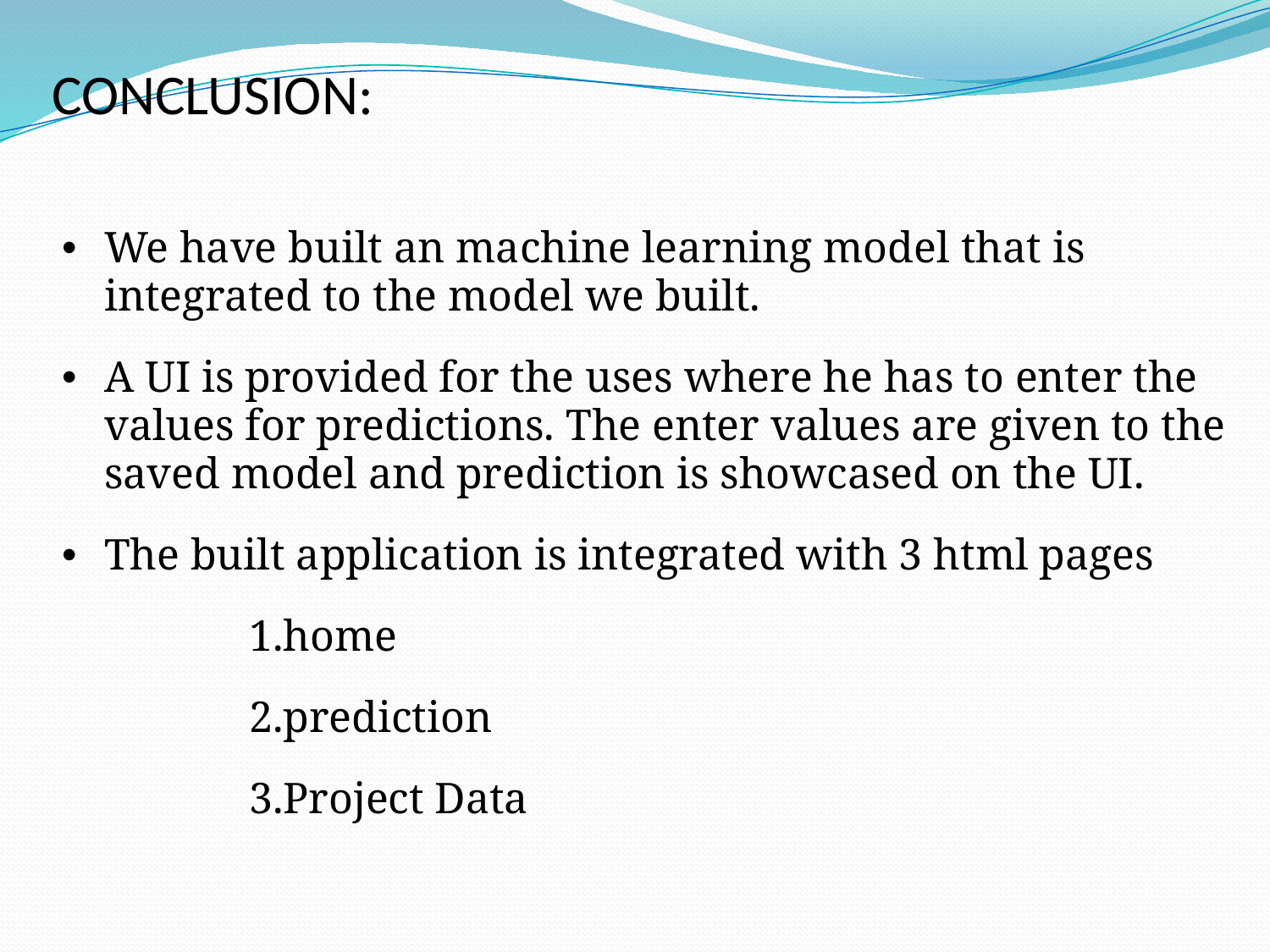

# CONCLUSION:
We have built an machine learning model that is integrated to the model we built.
A UI is provided for the uses where he has to enter the values for predictions. The enter values are given to the saved model and prediction is showcased on the UI.
The built application is integrated with 3 html pages
                 1.home
                 2.prediction
                 3.Project Data